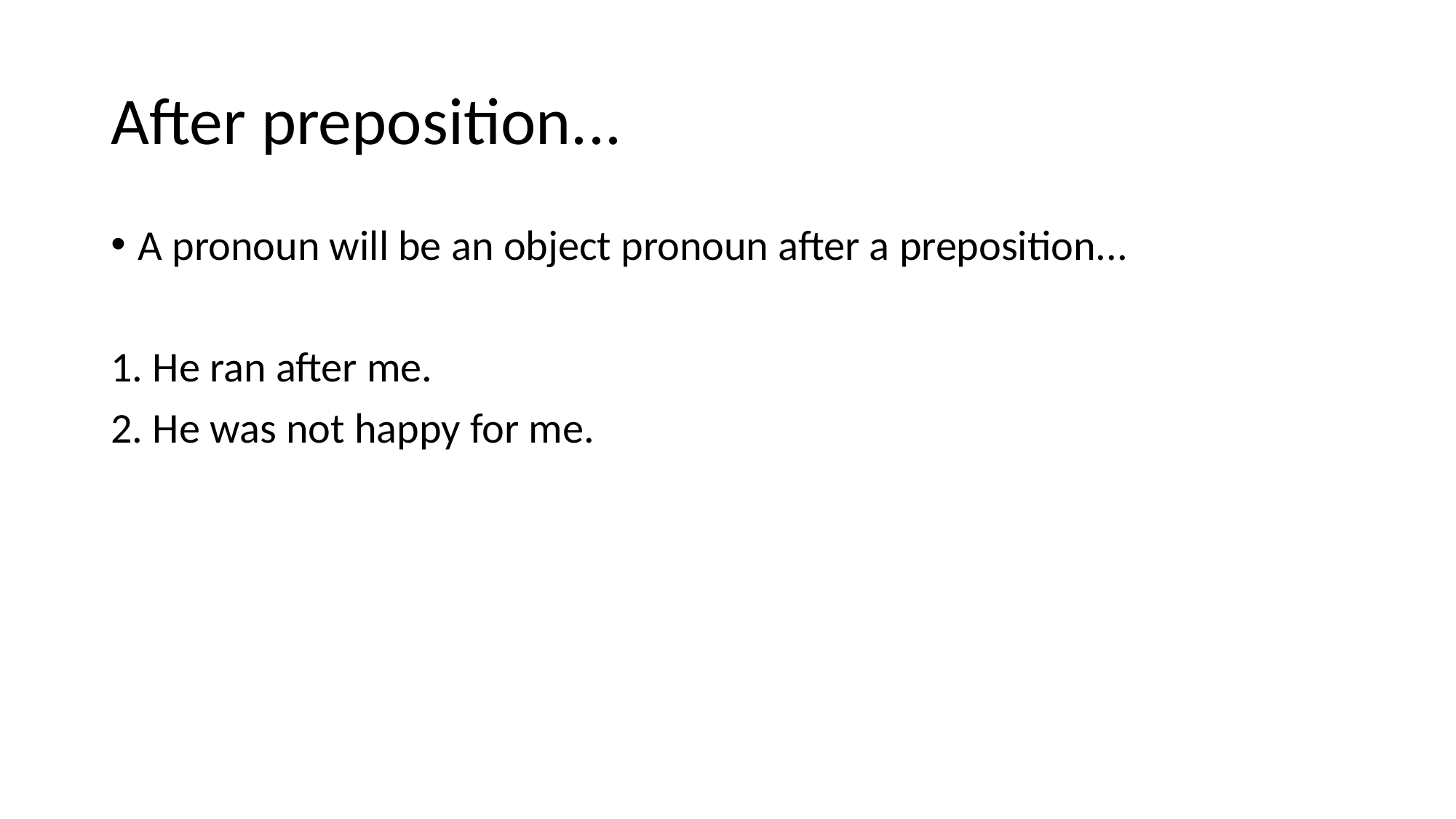

# After preposition...
A pronoun will be an object pronoun after a preposition...

1. He ran after me.
2. He was not happy for me.